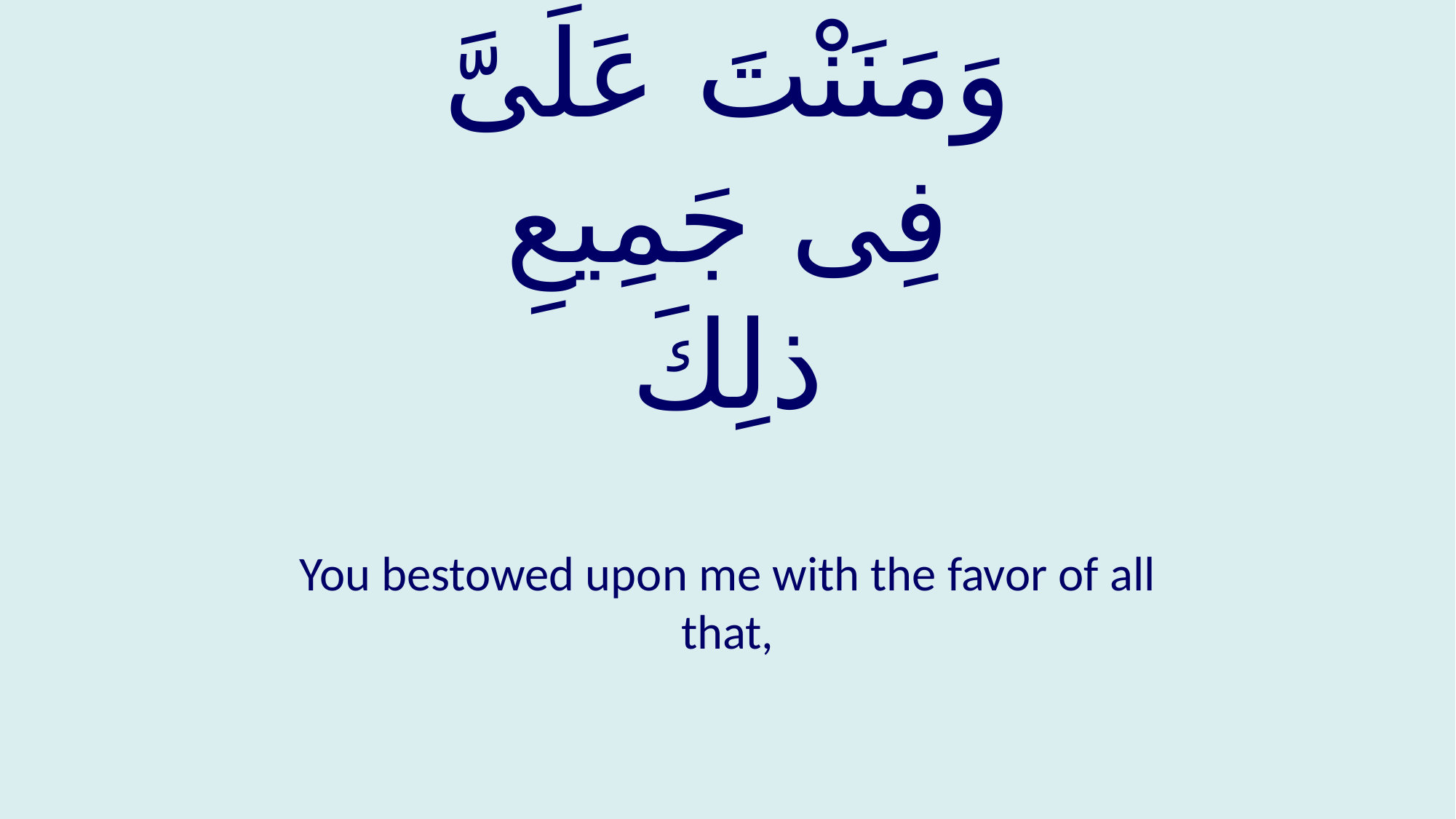

# وَمَنَنْتَ عَلَیَّ فِی جَمِیعِ ذلِكَ
You bestowed upon me with the favor of all that,